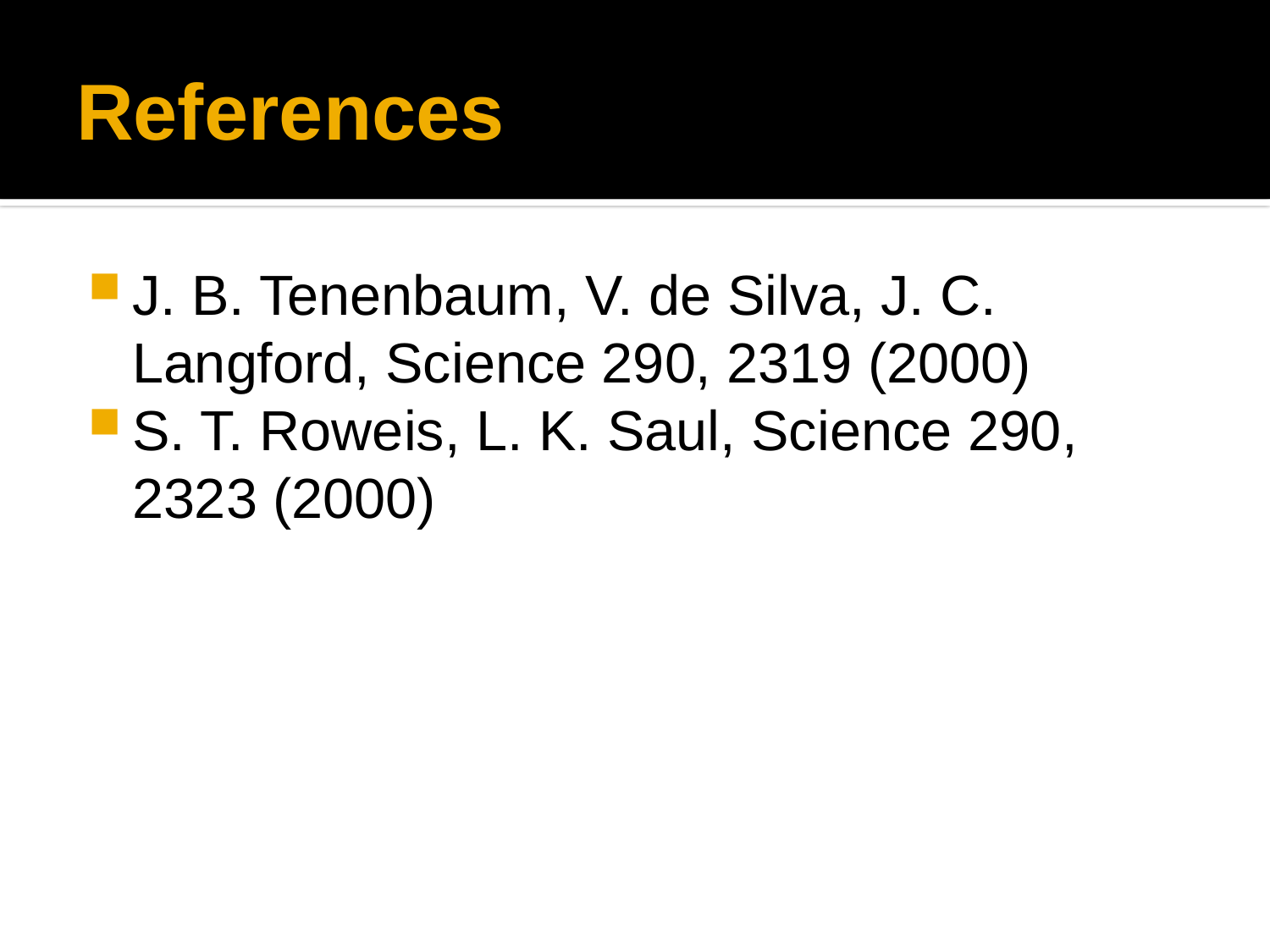

# References
J. B. Tenenbaum, V. de Silva, J. C. Langford, Science 290, 2319 (2000)
S. T. Roweis, L. K. Saul, Science 290, 2323 (2000)